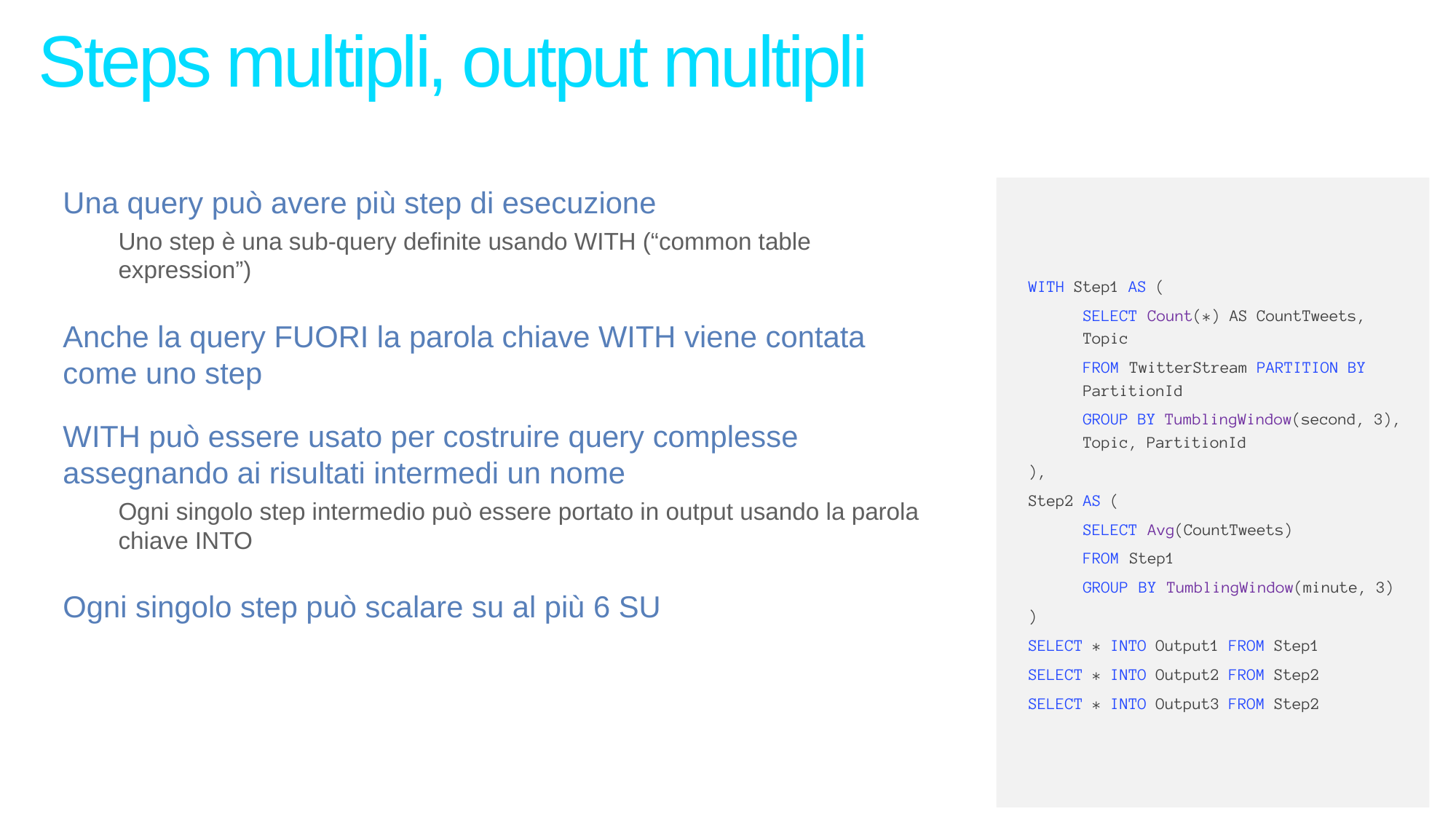

# Steps multipli, output multipli
Una query può avere più step di esecuzione
Uno step è una sub-query definite usando WITH (“common table expression”)
Anche la query FUORI la parola chiave WITH viene contata come uno step
WITH può essere usato per costruire query complesse assegnando ai risultati intermedi un nome
Ogni singolo step intermedio può essere portato in output usando la parola chiave INTO
Ogni singolo step può scalare su al più 6 SU
WITH Step1 AS (
SELECT Count(*) AS CountTweets, Topic
FROM TwitterStream PARTITION BY PartitionId
GROUP BY TumblingWindow(second, 3), Topic, PartitionId
),
Step2 AS (
SELECT Avg(CountTweets)
FROM Step1
GROUP BY TumblingWindow(minute, 3)
)
SELECT * INTO Output1 FROM Step1
SELECT * INTO Output2 FROM Step2
SELECT * INTO Output3 FROM Step2